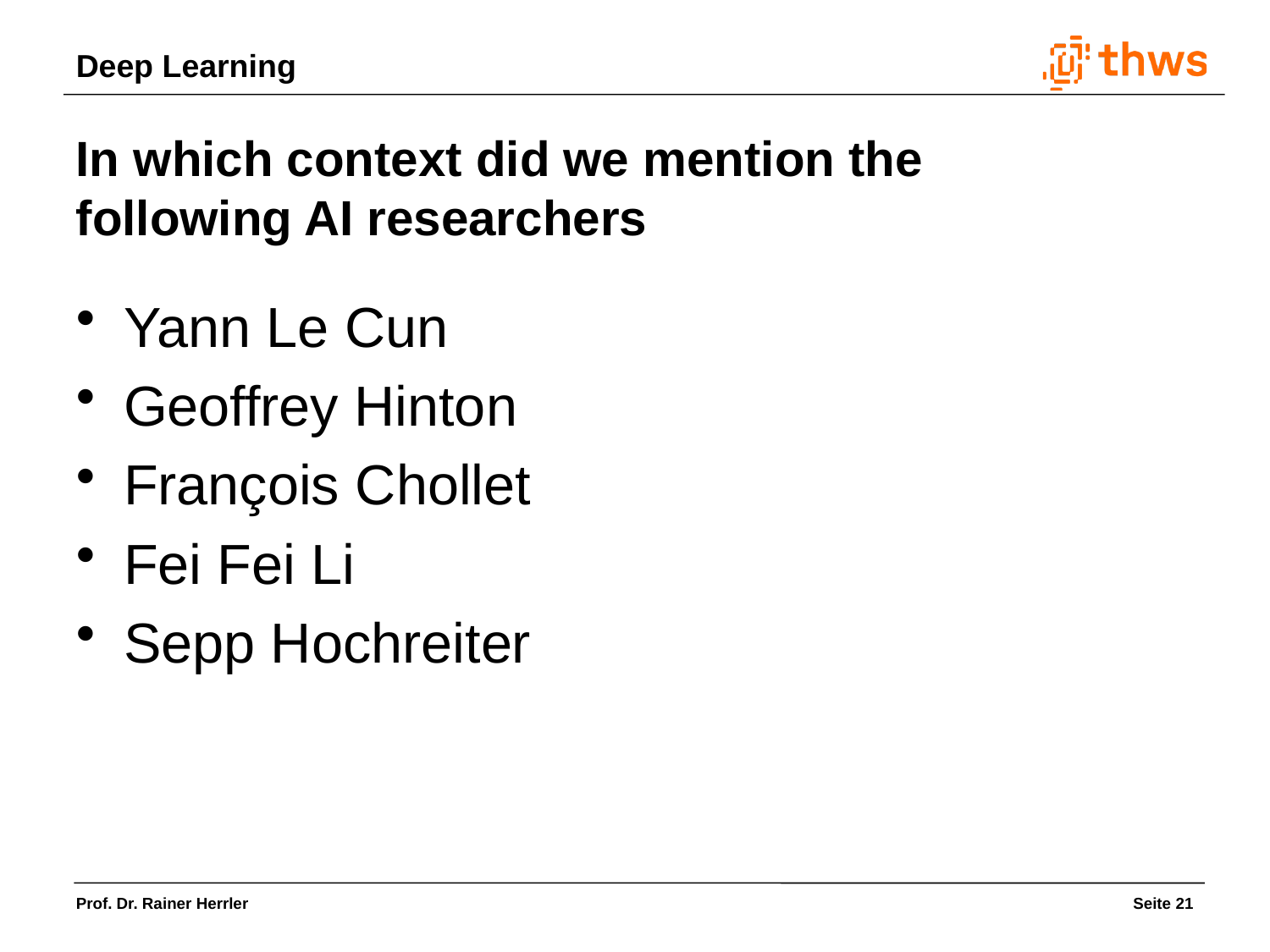

In which context did we mention the following AI researchers
Yann Le Cun
Geoffrey Hinton
François Chollet
Fei Fei Li
Sepp Hochreiter